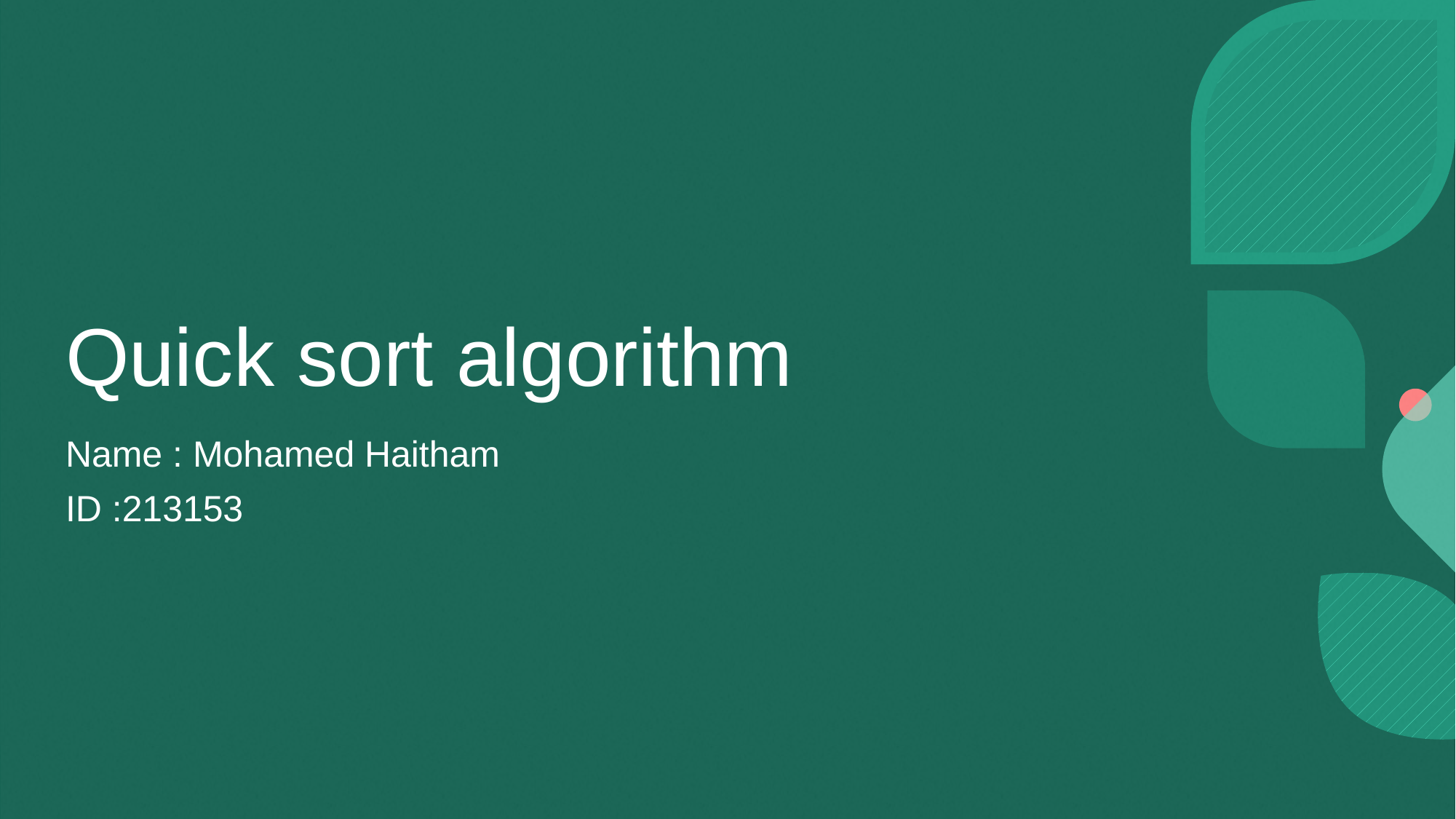

# Quick sort algorithm
Name : Mohamed Haitham
ID :213153